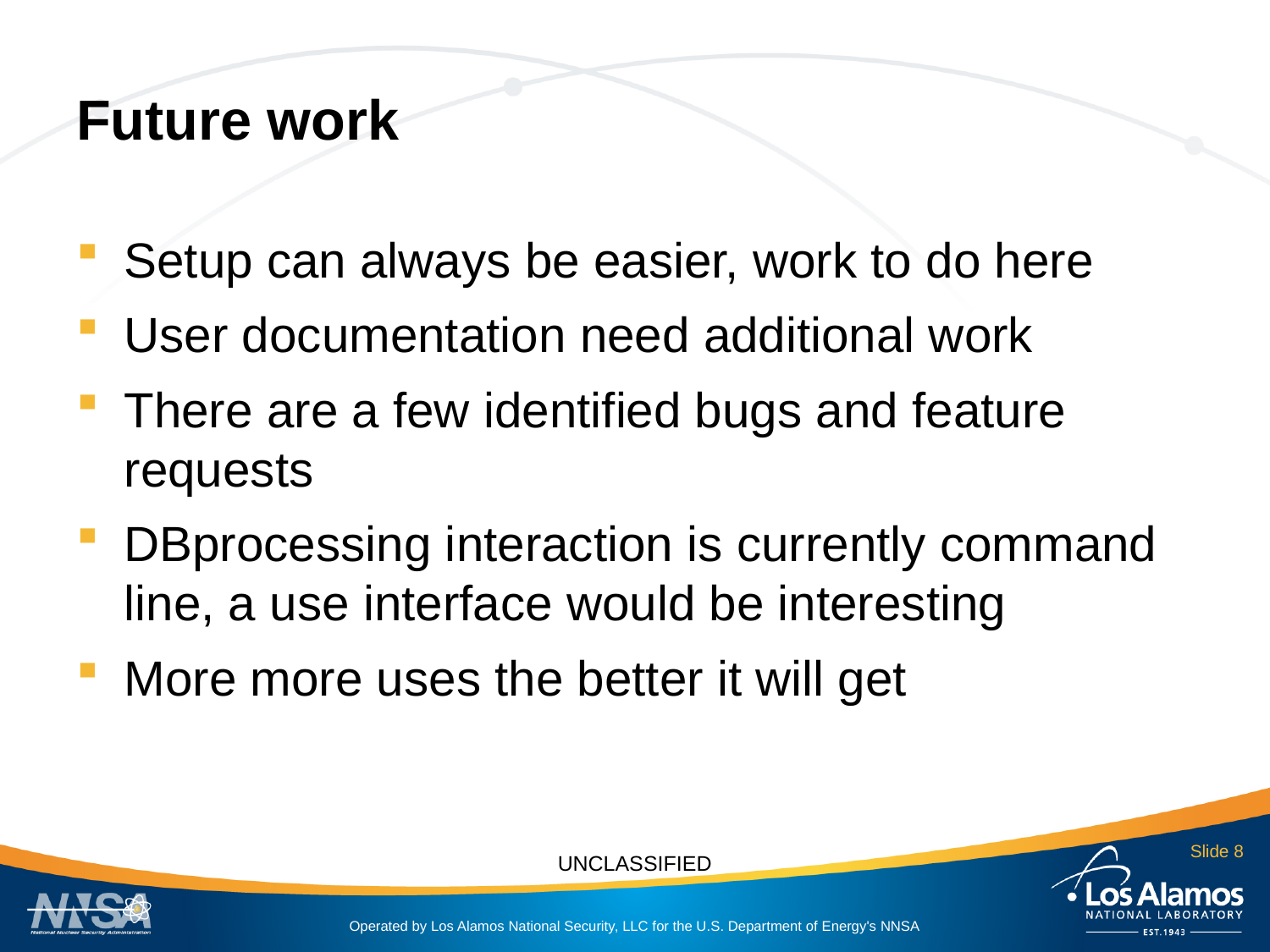

# Future work
Setup can always be easier, work to do here
User documentation need additional work
There are a few identified bugs and feature requests
DBprocessing interaction is currently command line, a use interface would be interesting
More more uses the better it will get
Slide 8